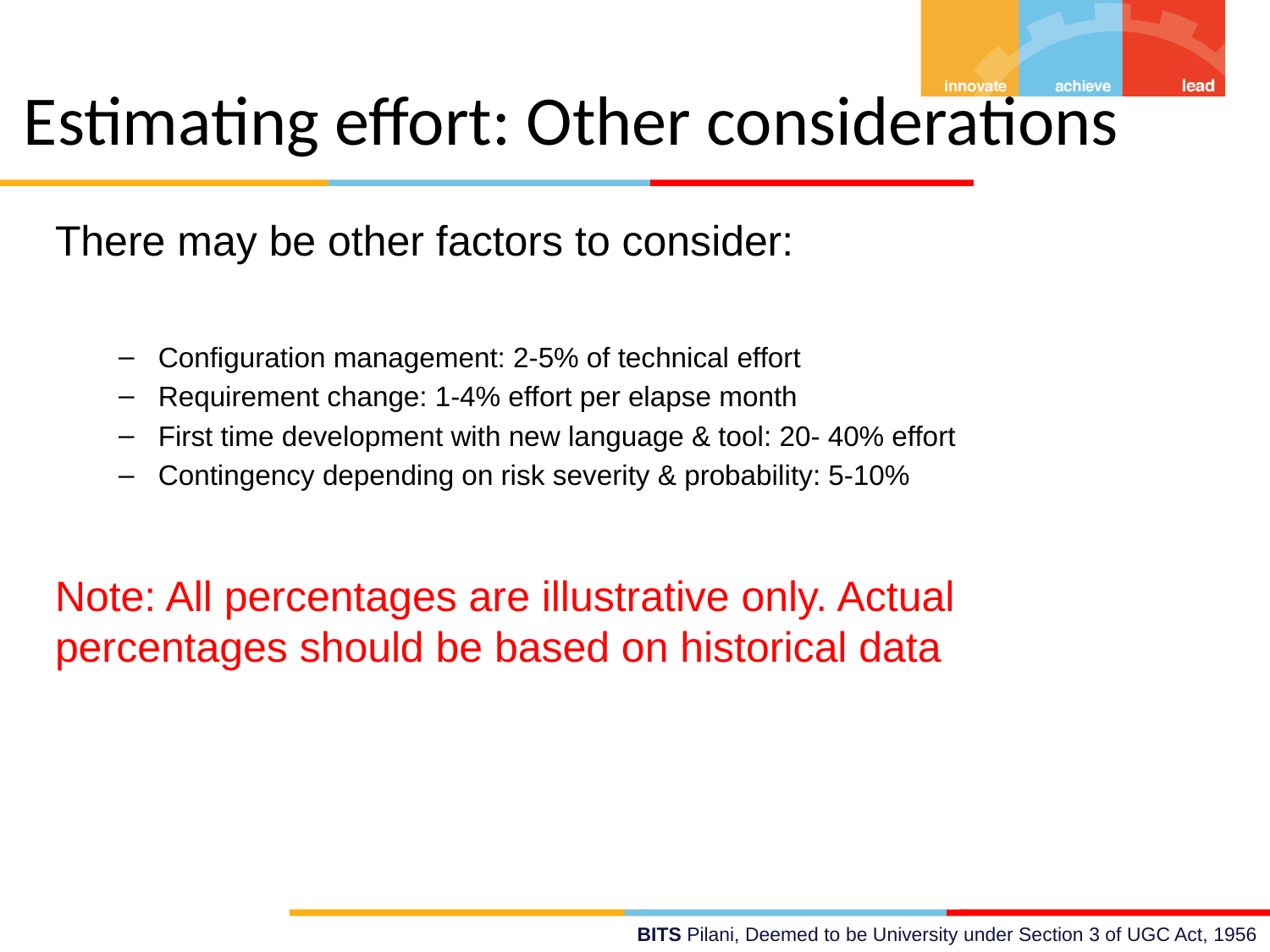

Estimating effort: Other considerations
There may be other factors to consider:

Configuration management: 2-5% of technical effort
Requirement change: 1-4% effort per elapse month
First time development with new language & tool: 20- 40% effort
Contingency depending on risk severity & probability: 5-10%

Note: All percentages are illustrative only. Actual percentages should be based on historical data